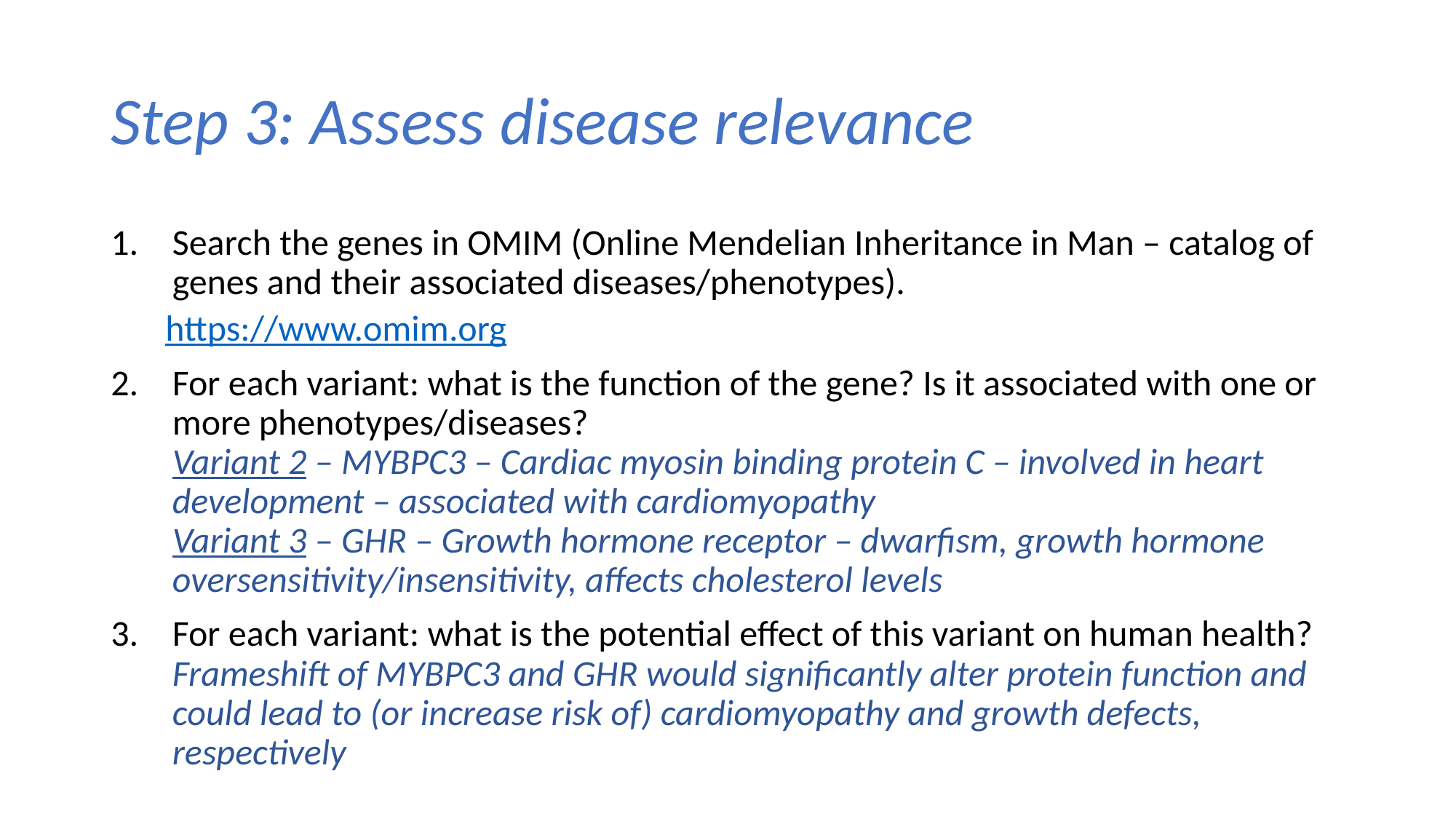

# Step 3: Assess disease relevance
Search the genes in OMIM (Online Mendelian Inheritance in Man – catalog of genes and their associated diseases/phenotypes).
https://www.omim.org
For each variant: what is the function of the gene? Is it associated with one or more phenotypes/diseases?
Variant 2 – MYBPC3 – Cardiac myosin binding protein C – involved in heart development – associated with cardiomyopathy
Variant 3 – GHR – Growth hormone receptor – dwarfism, growth hormone oversensitivity/insensitivity, affects cholesterol levels
For each variant: what is the potential effect of this variant on human health?
Frameshift of MYBPC3 and GHR would significantly alter protein function and could lead to (or increase risk of) cardiomyopathy and growth defects, respectively